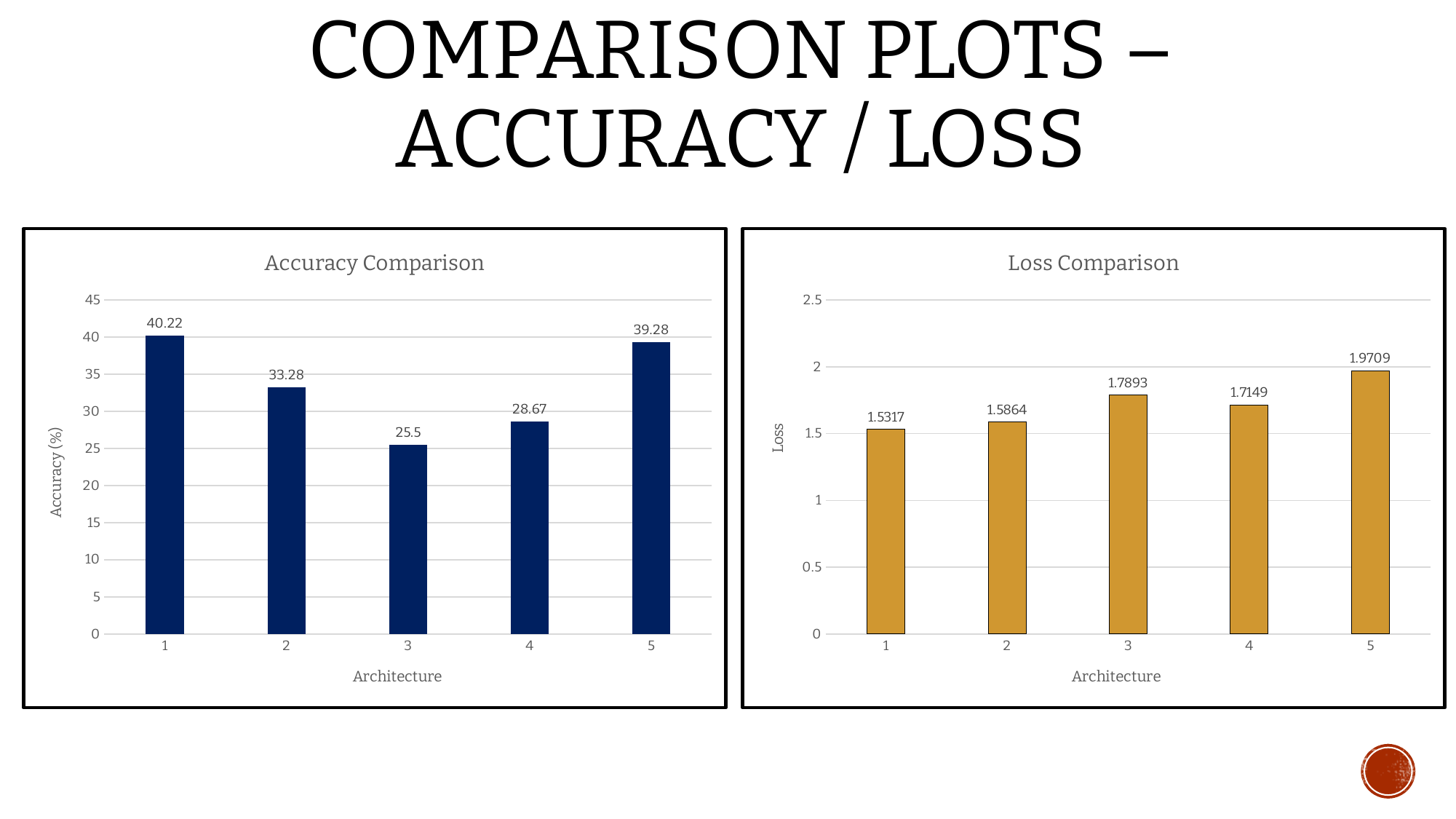

# Comparison Plots – Accuracy / loss

### Chart: Accuracy Comparison

| Category | Accuracy |
|---|---|
| 1 | 40.22 |
| 2 | 33.28 |
| 3 | 25.5 |
| 4 | 28.67 |
| 5 | 39.28 |

### Chart: Loss Comparison

| Category | Loss |
|---|---|
| 1 | 1.5317 |
| 2 | 1.5864 |
| 3 | 1.7893 |
| 4 | 1.7149 |
| 5 | 1.9709 |